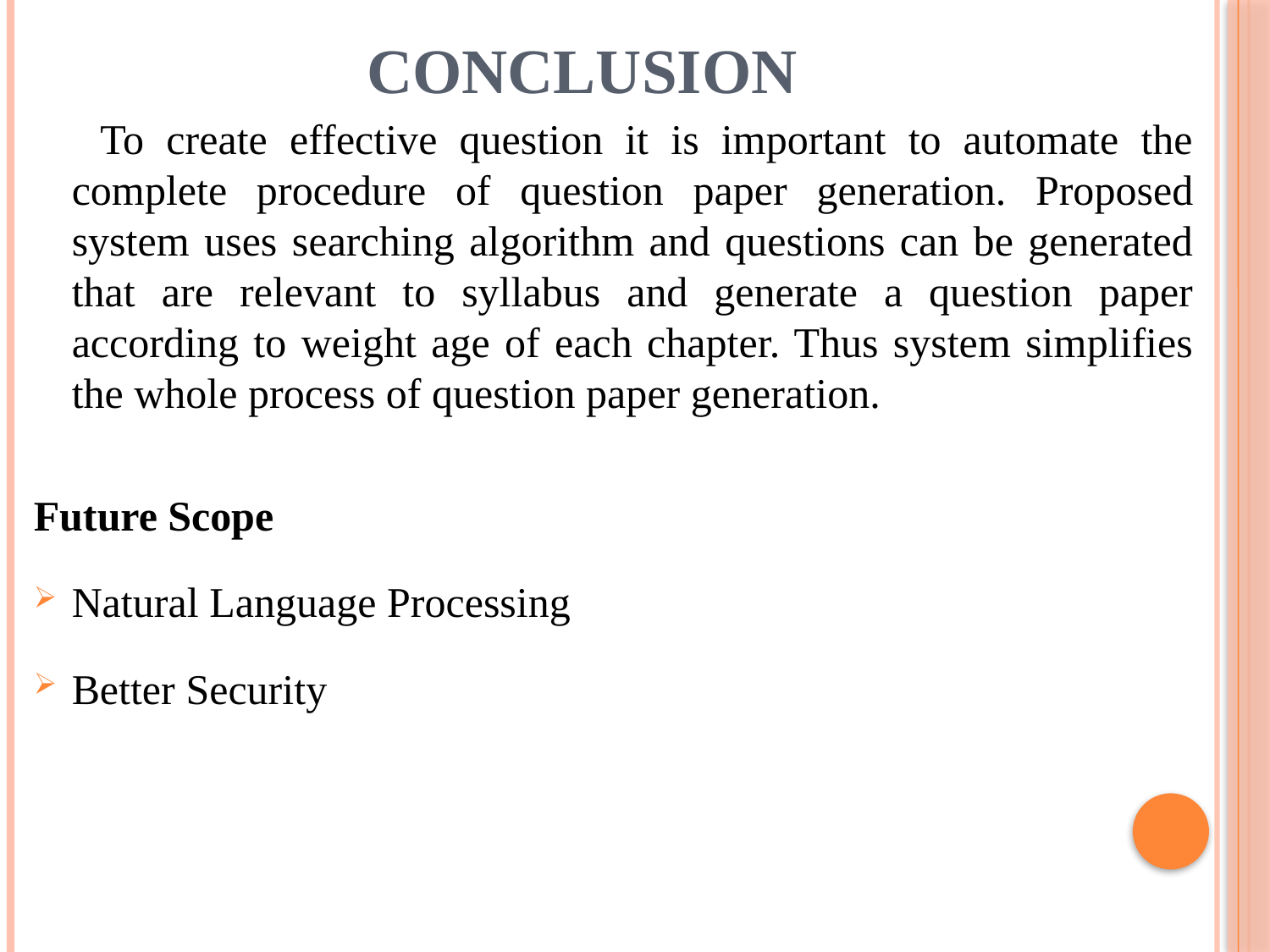

# Conclusion
   To create effective question it is important to automate the complete procedure of question paper generation. Proposed system uses searching algorithm and questions can be generated that are relevant to syllabus and generate a question paper according to weight age of each chapter. Thus system simplifies the whole process of question paper generation.

Future Scope
Natural Language Processing
Better Security